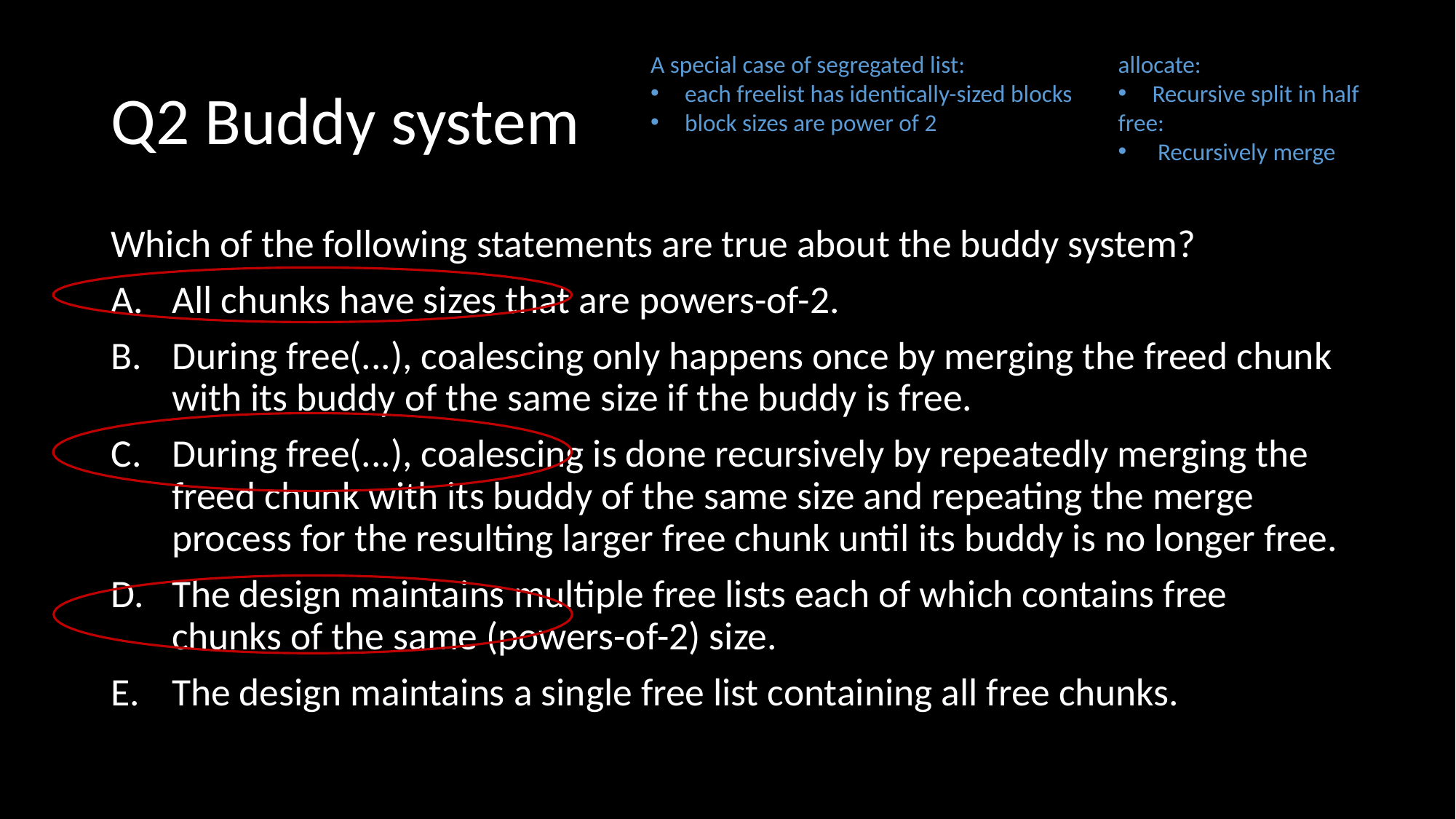

# Q2 Buddy system
A special case of segregated list:
each freelist has identically-sized blocks
block sizes are power of 2
allocate:
Recursive split in half
free:
 Recursively merge
Which of the following statements are true about the buddy system?
All chunks have sizes that are powers-of-2.
During free(...), coalescing only happens once by merging the freed chunk with its buddy of the same size if the buddy is free.
During free(...), coalescing is done recursively by repeatedly merging the freed chunk with its buddy of the same size and repeating the merge process for the resulting larger free chunk until its buddy is no longer free.
The design maintains multiple free lists each of which contains free chunks of the same (powers-of-2) size.
The design maintains a single free list containing all free chunks.